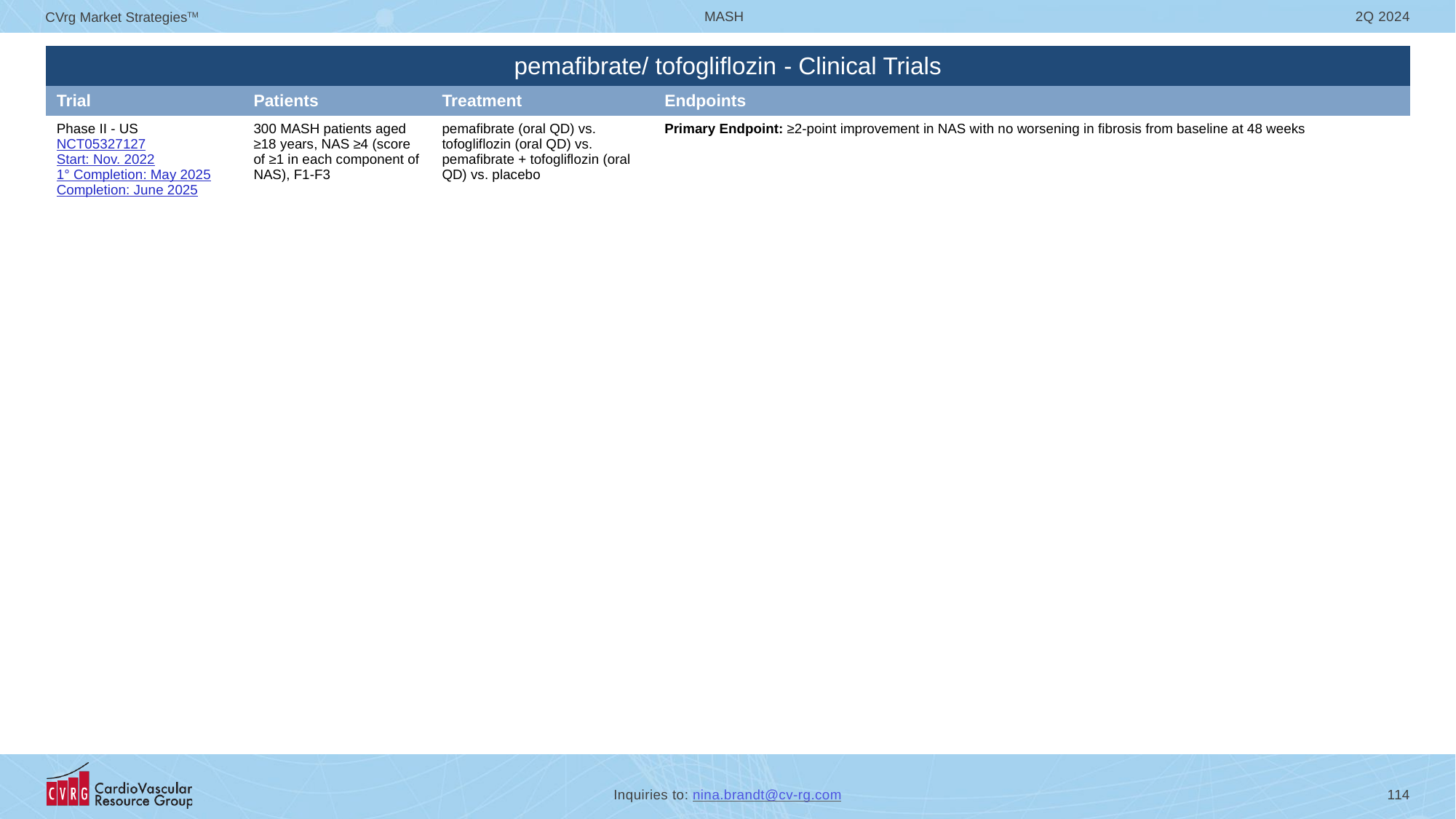

| pemafibrate/ tofogliflozin - Clinical Trials |  |  |  |
| --- | --- | --- | --- |
| Trial | Patients | Treatment | Endpoints |
| Phase II - US NCT05327127 Start: Nov. 2022 1° Completion: May 2025 Completion: June 2025 | 300 MASH patients aged ≥18 years, NAS ≥4 (score of ≥1 in each component of NAS), F1-F3 | pemafibrate (oral QD) vs. tofogliflozin (oral QD) vs. pemafibrate + tofogliflozin (oral QD) vs. placebo | Primary Endpoint: ≥2-point improvement in NAS with no worsening in fibrosis from baseline at 48 weeks |